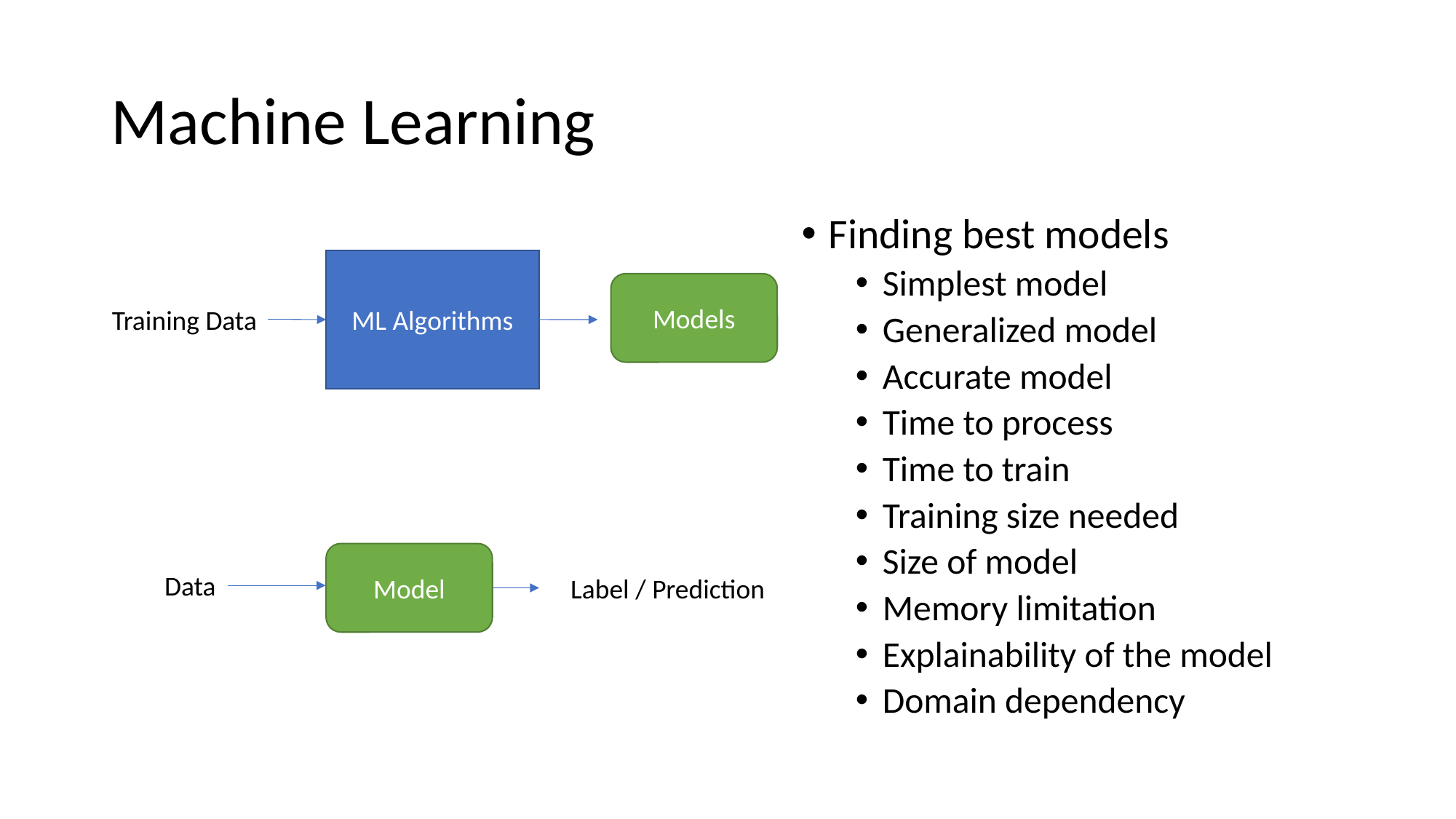

# Machine Learning
Finding best models
Simplest model
Generalized model
Accurate model
Time to process
Time to train
Training size needed
Size of model
Memory limitation
Explainability of the model
Domain dependency

ML Algorithms
Models
Training Data
Model
Data
Label / Prediction